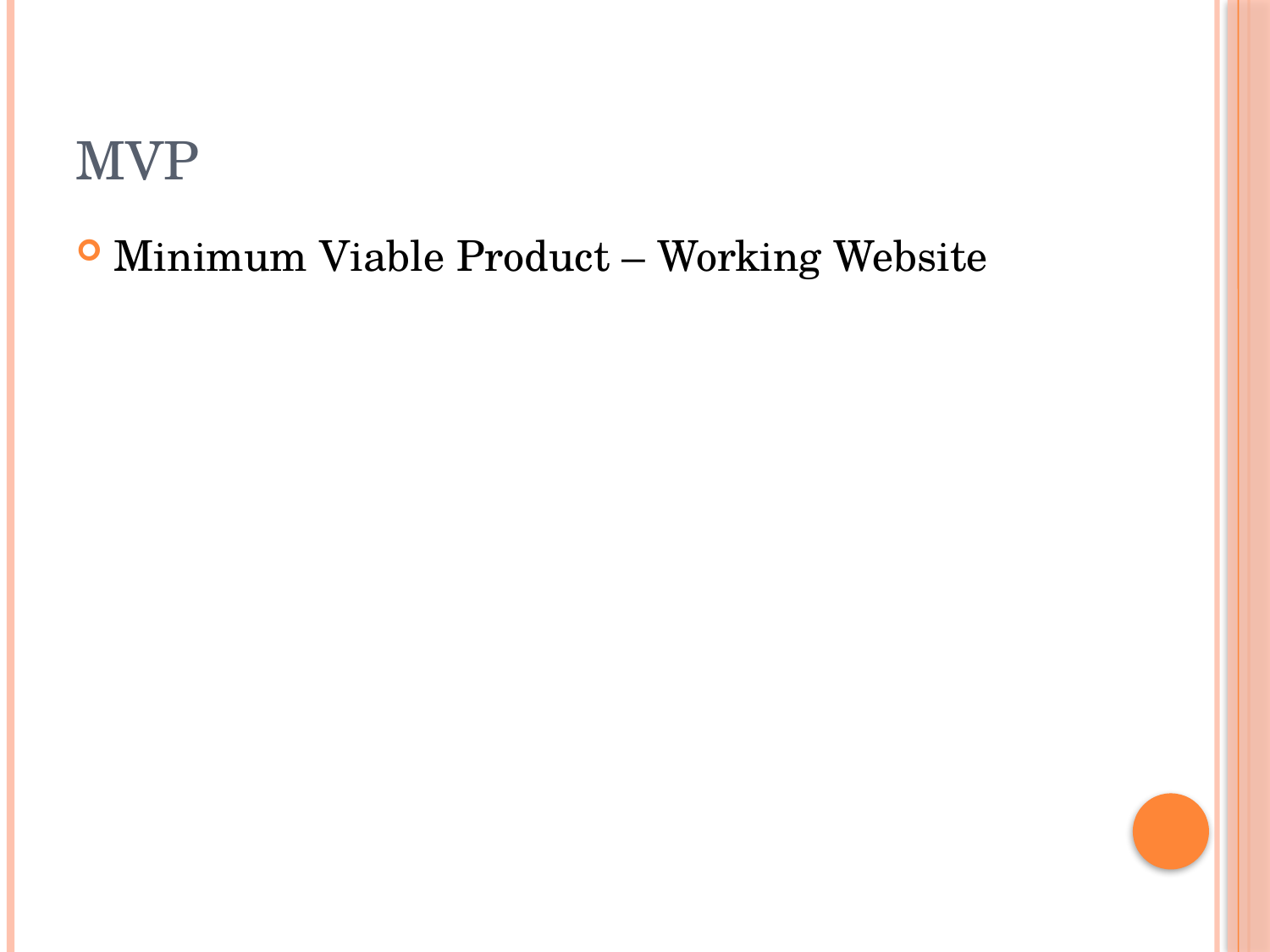

# MVP
Minimum Viable Product – Working Website